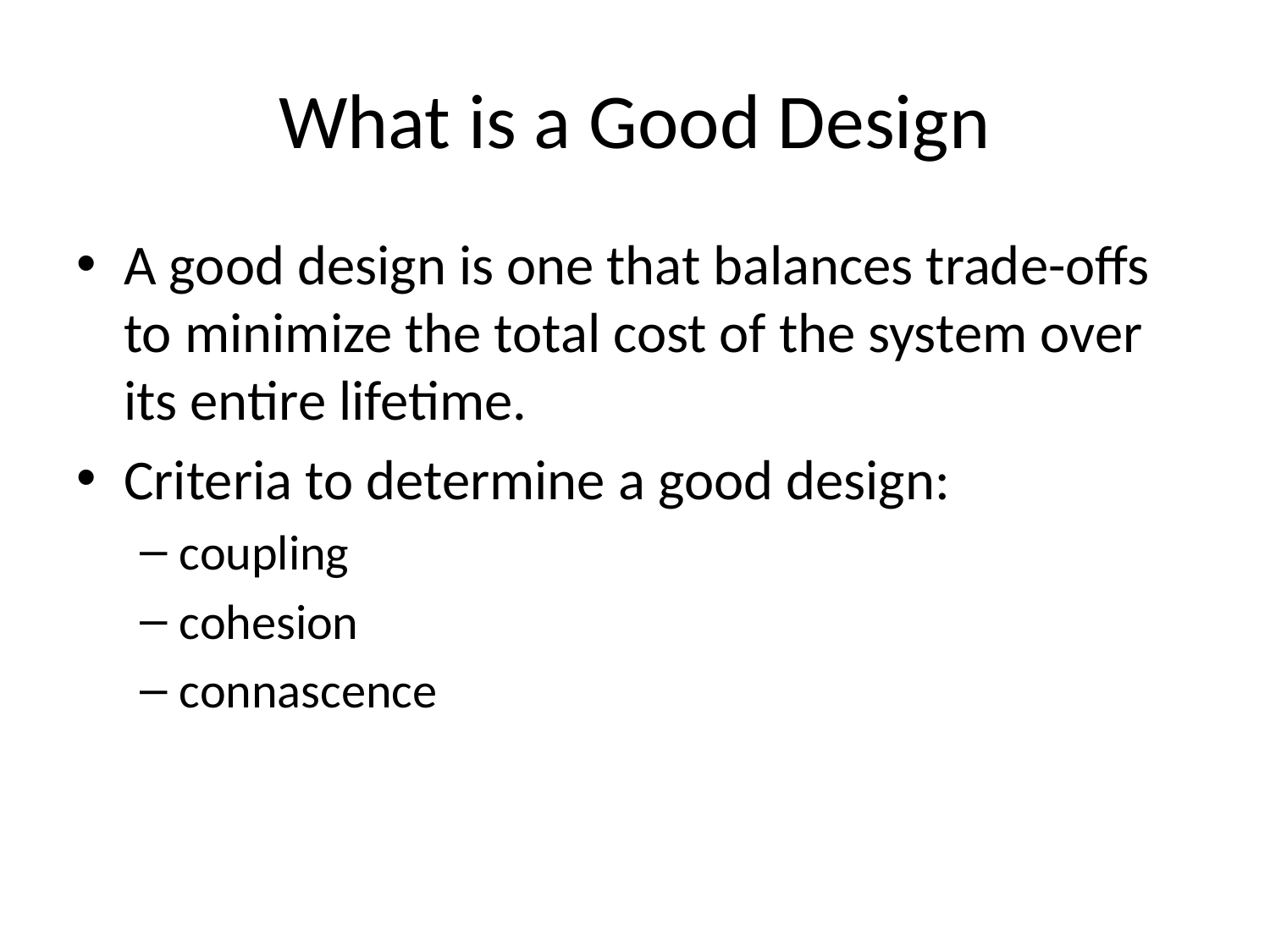

# What is a Good Design
A good design is one that balances trade-offs to minimize the total cost of the system over its entire lifetime.
Criteria to determine a good design:
coupling
cohesion
connascence